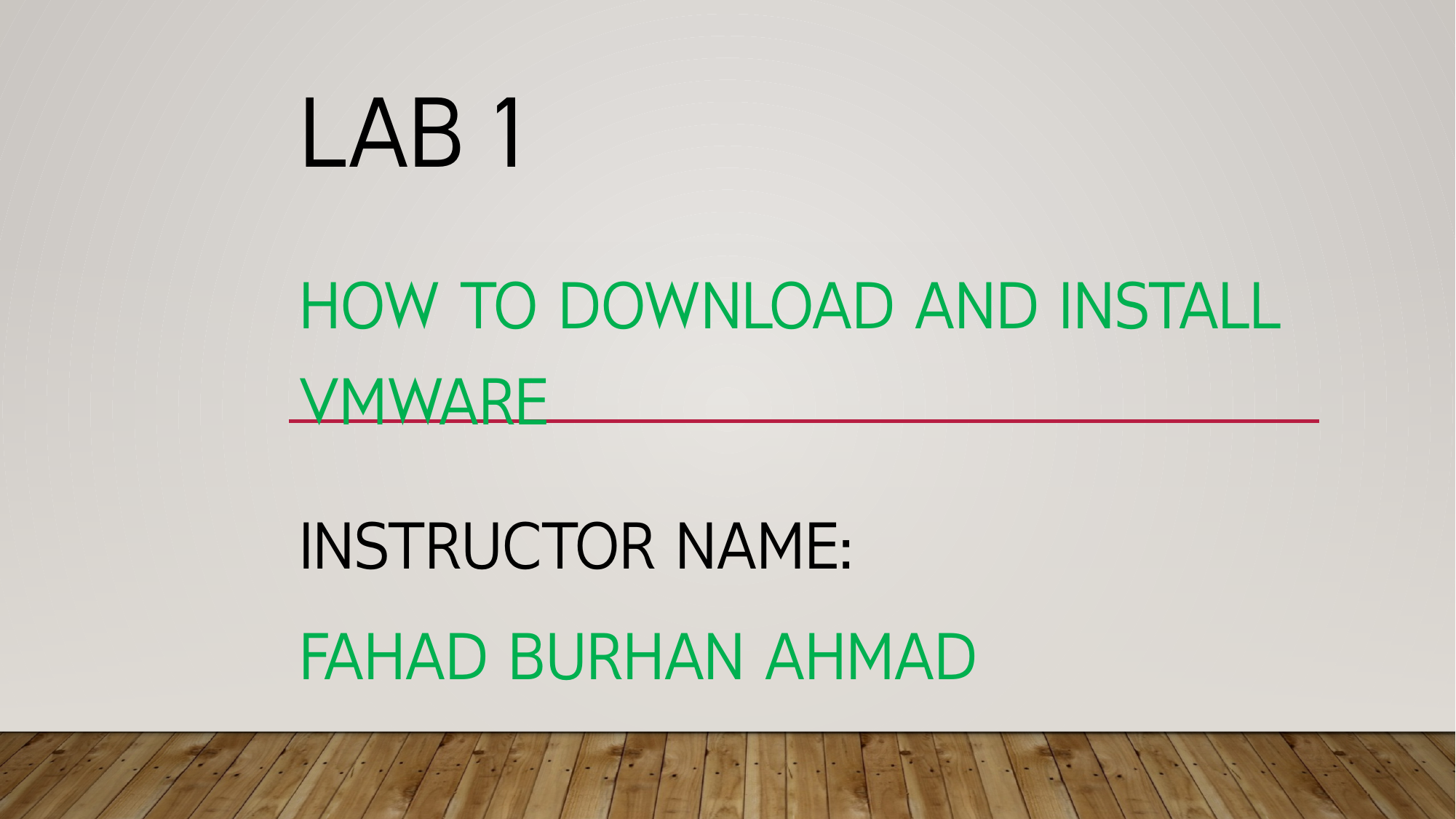

# Lab 1
How to download and Install VMware
Instructor Name:
Fahad Burhan Ahmad